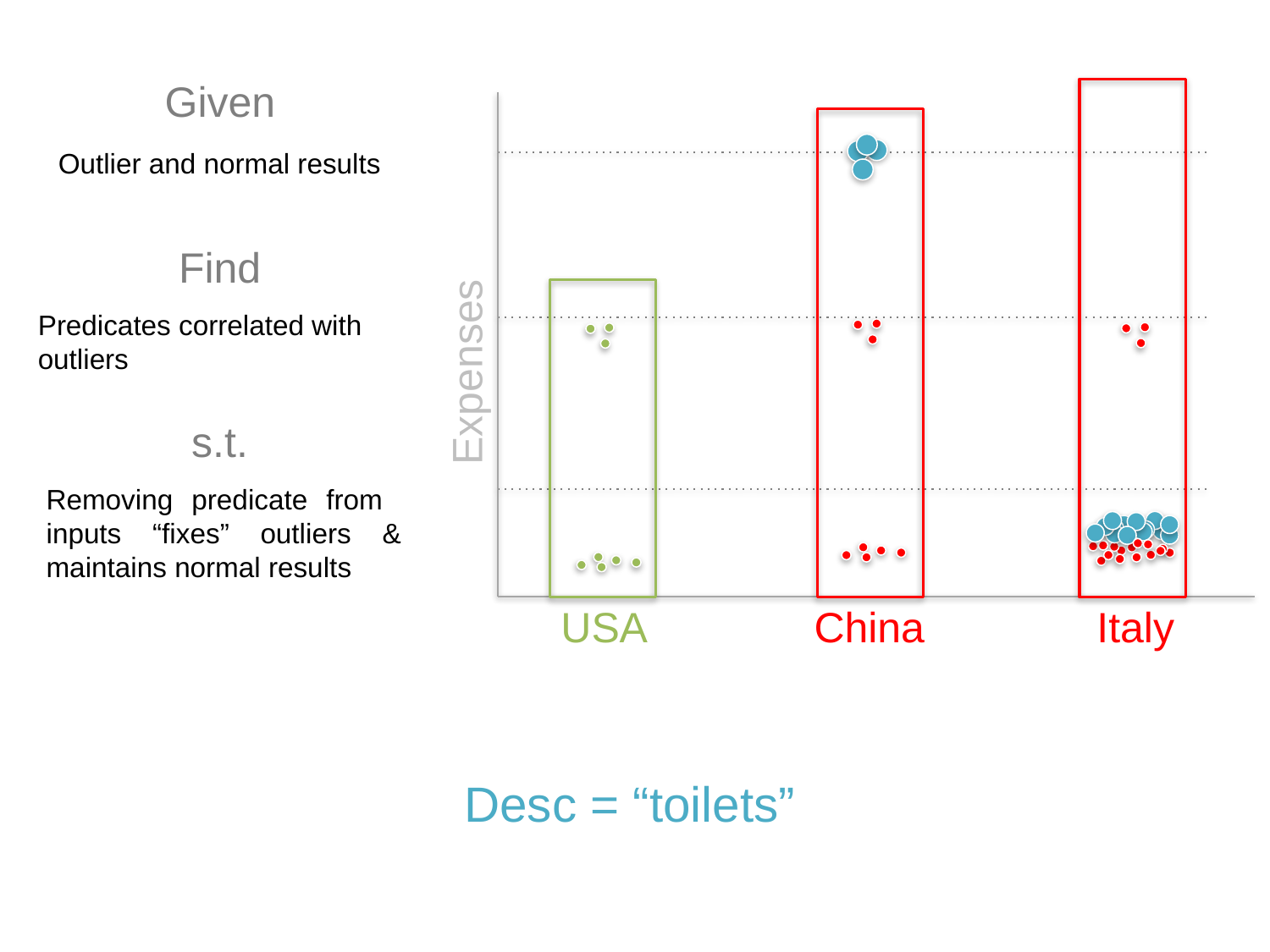

Given

Outlier and normal results

Find

Predicates correlated with outliers

Expenses
s.t.
Removing predicate from  inputs “fixes” outliers & maintains normal results

USA
China
Italy
Desc = “toilets”